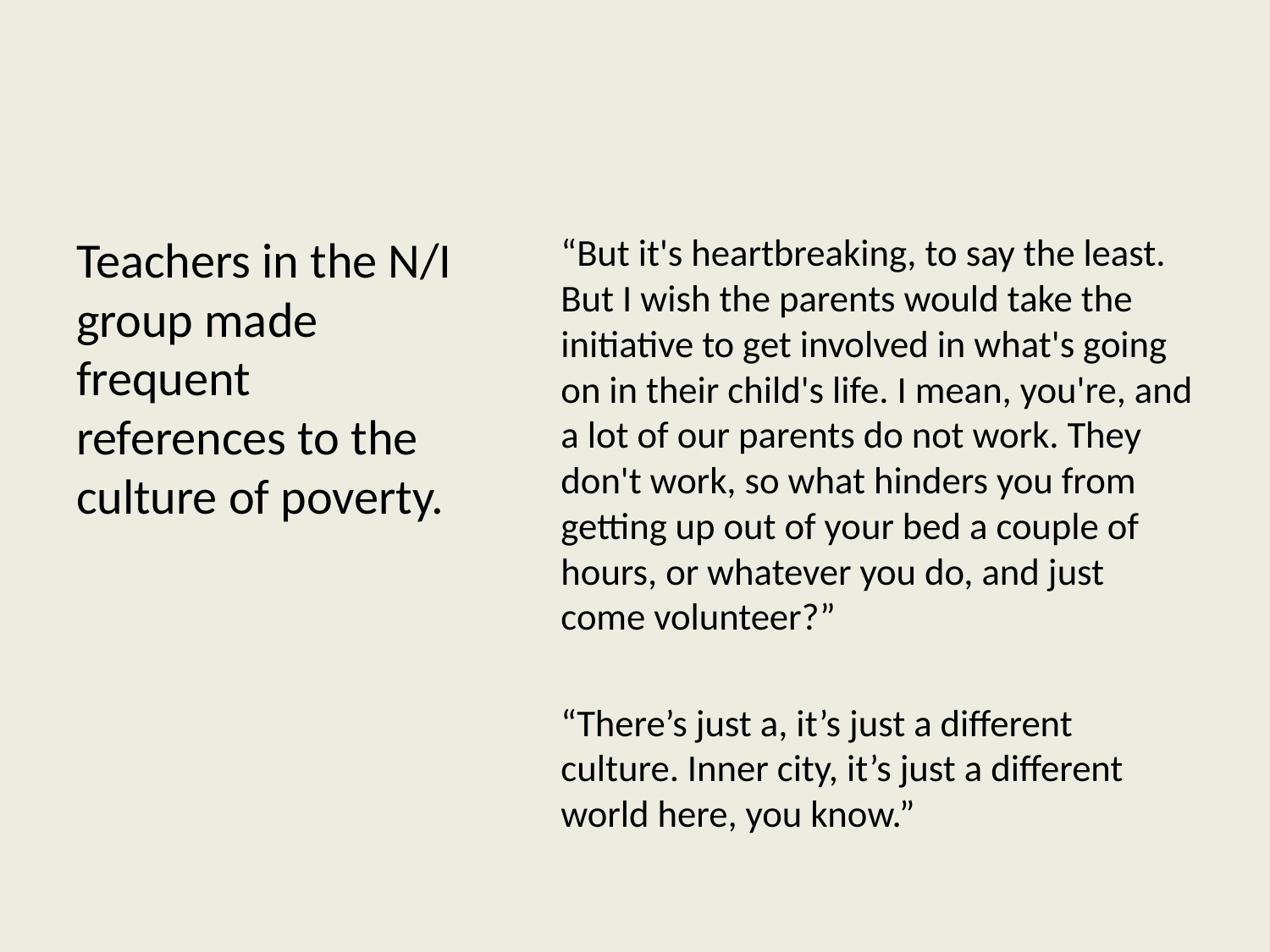

Teachers in the N/I group made frequent references to the culture of poverty.

“But it's heartbreaking, to say the least. But I wish the parents would take the initiative to get involved in what's going on in their child's life. I mean, you're, and a lot of our parents do not work. They don't work, so what hinders you from getting up out of your bed a couple of hours, or whatever you do, and just come volunteer?”

“There’s just a, it’s just a different culture. Inner city, it’s just a different world here, you know.”